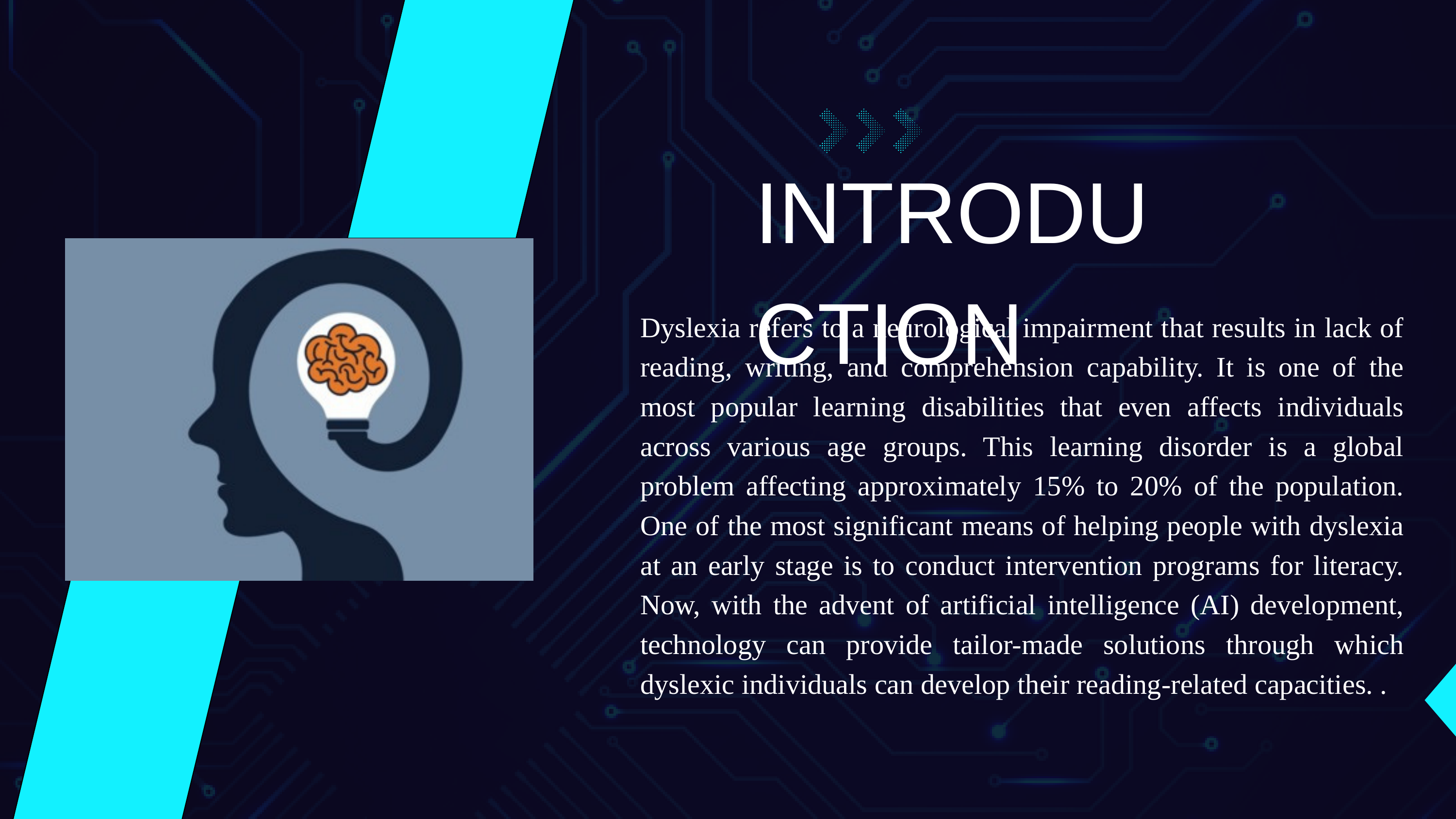

INTRODUCTION

Dyslexia refers to a neurological impairment that results in lack of reading, writing, and comprehension capability. It is one of the most popular learning disabilities that even affects individuals across various age groups. This learning disorder is a global problem affecting approximately 15% to 20% of the population. One of the most significant means of helping people with dyslexia at an early stage is to conduct intervention programs for literacy. Now, with the advent of artificial intelligence (AI) development, technology can provide tailor-made solutions through which dyslexic individuals can develop their reading-related capacities. .